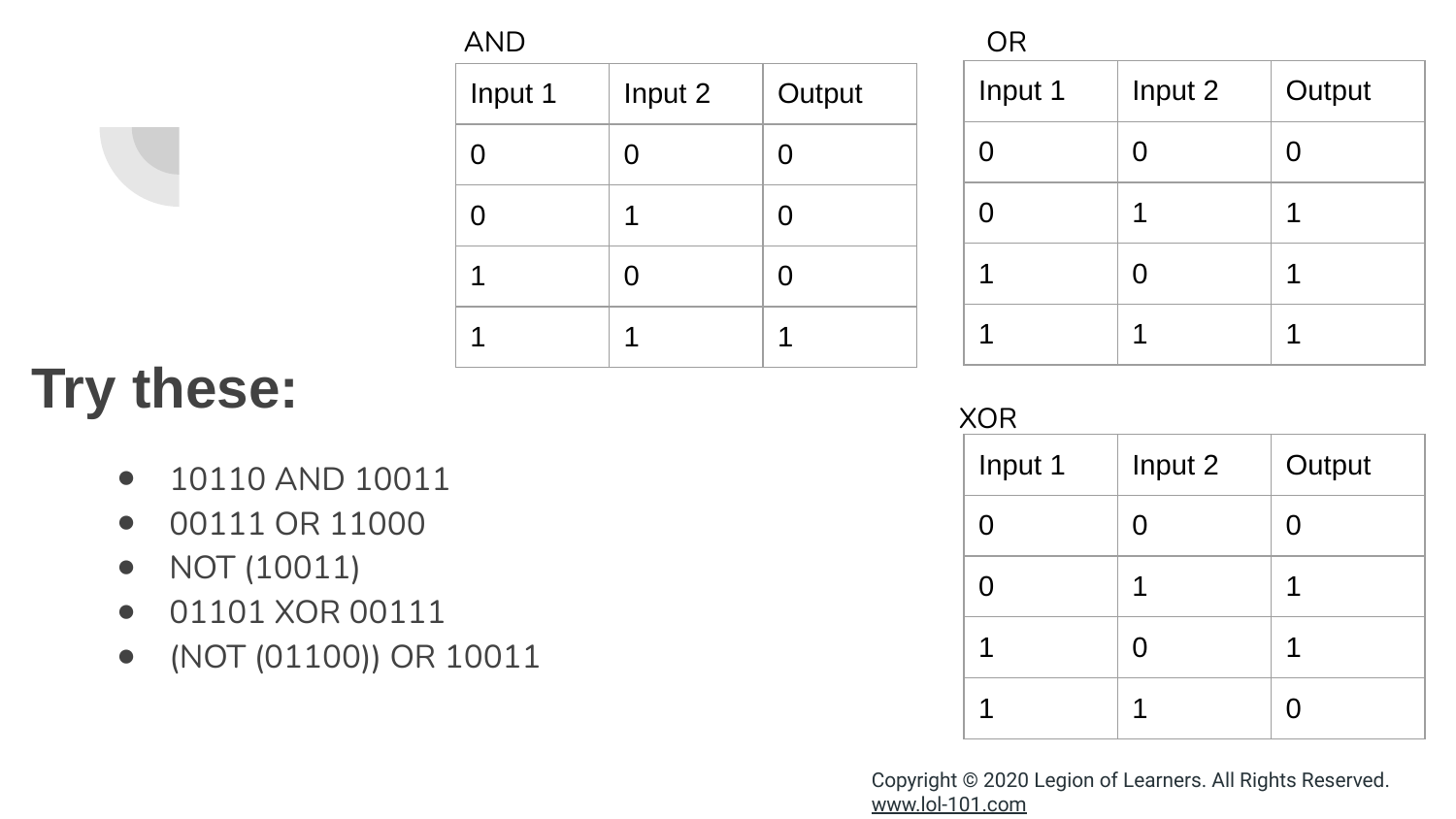

AND
OR
| Input 1 | Input 2 | Output |
| --- | --- | --- |
| 0 | 0 | 0 |
| 0 | 1 | 1 |
| 1 | 0 | 1 |
| 1 | 1 | 1 |
| Input 1 | Input 2 | Output |
| --- | --- | --- |
| 0 | 0 | 0 |
| 0 | 1 | 0 |
| 1 | 0 | 0 |
| 1 | 1 | 1 |
# Try these:
XOR
| Input 1 | Input 2 | Output |
| --- | --- | --- |
| 0 | 0 | 0 |
| 0 | 1 | 1 |
| 1 | 0 | 1 |
| 1 | 1 | 0 |
10110 AND 10011
00111 OR 11000
NOT (10011)
01101 XOR 00111
(NOT (01100)) OR 10011
Copyright © 2020 Legion of Learners. All Rights Reserved.
www.lol-101.com